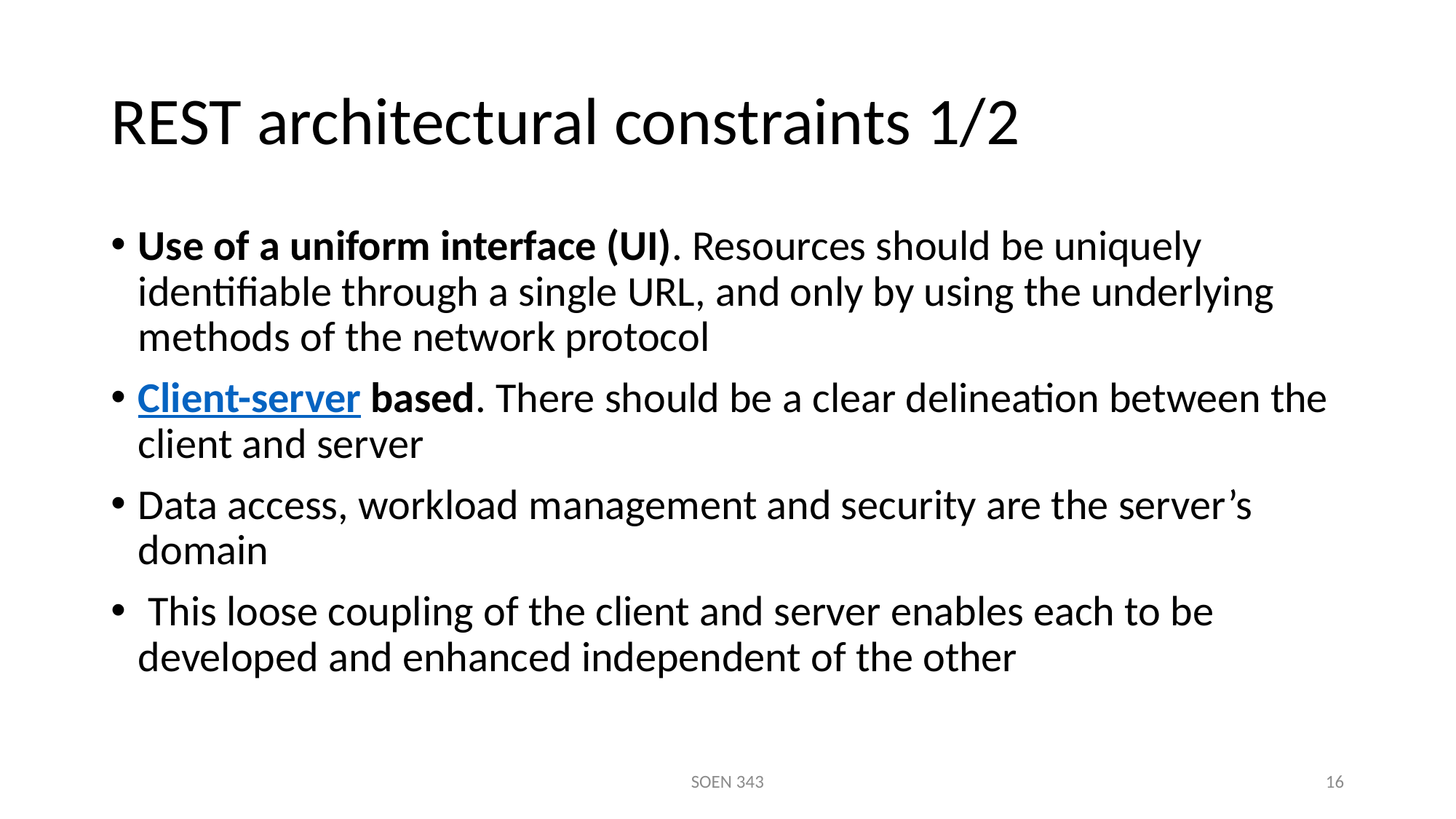

# REST architectural constraints 1/2
Use of a uniform interface (UI). Resources should be uniquely identifiable through a single URL, and only by using the underlying methods of the network protocol
Client-server based. There should be a clear delineation between the client and server
Data access, workload management and security are the server’s domain
 This loose coupling of the client and server enables each to be developed and enhanced independent of the other

SOEN 343
16